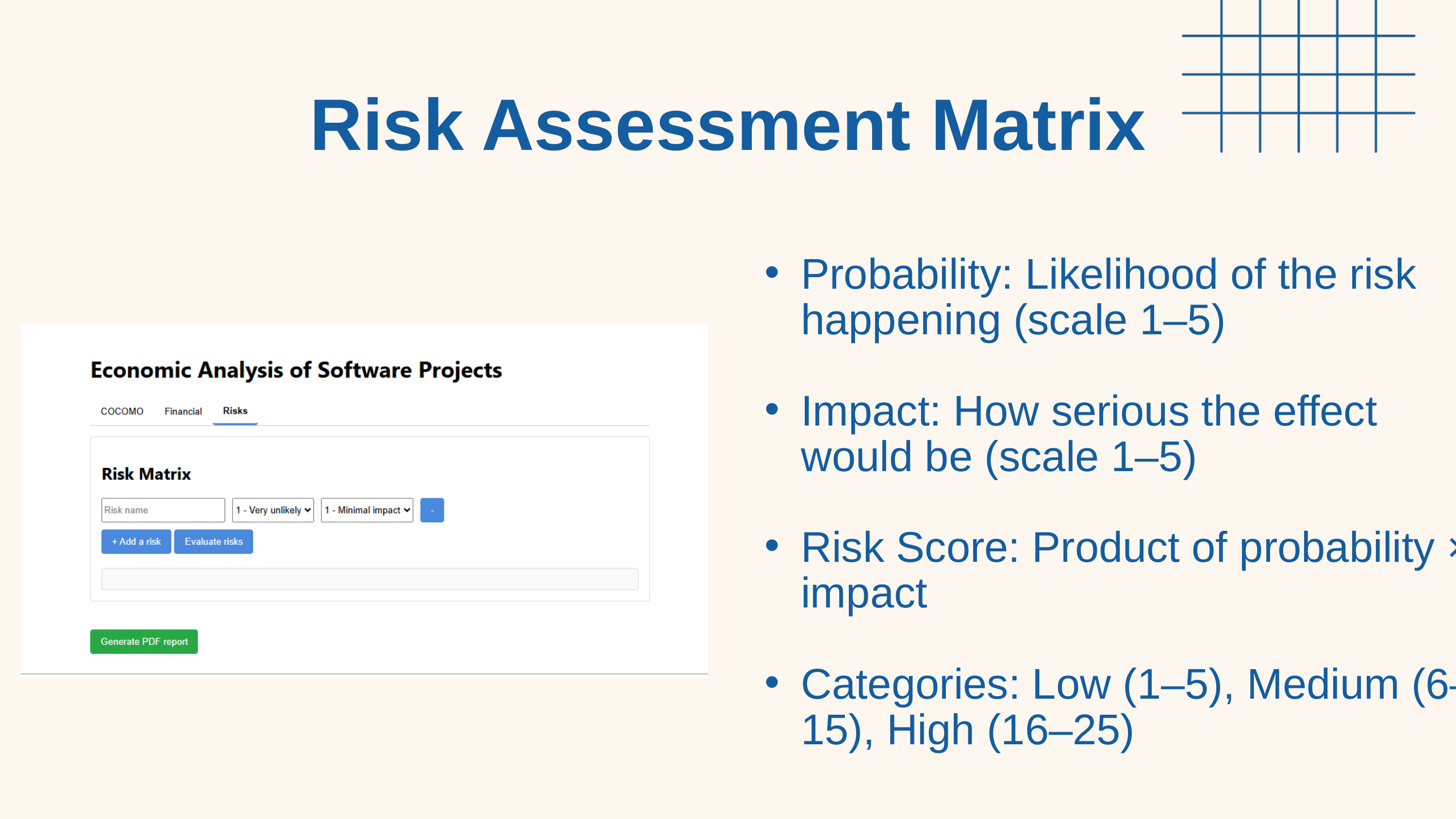

Risk Assessment Matrix
Probability: Likelihood of the risk happening (scale 1–5)

Impact: How serious the effect would be (scale 1–5)

Risk Score: Product of probability × impact

Categories: Low (1–5), Medium (6–15), High (16–25)